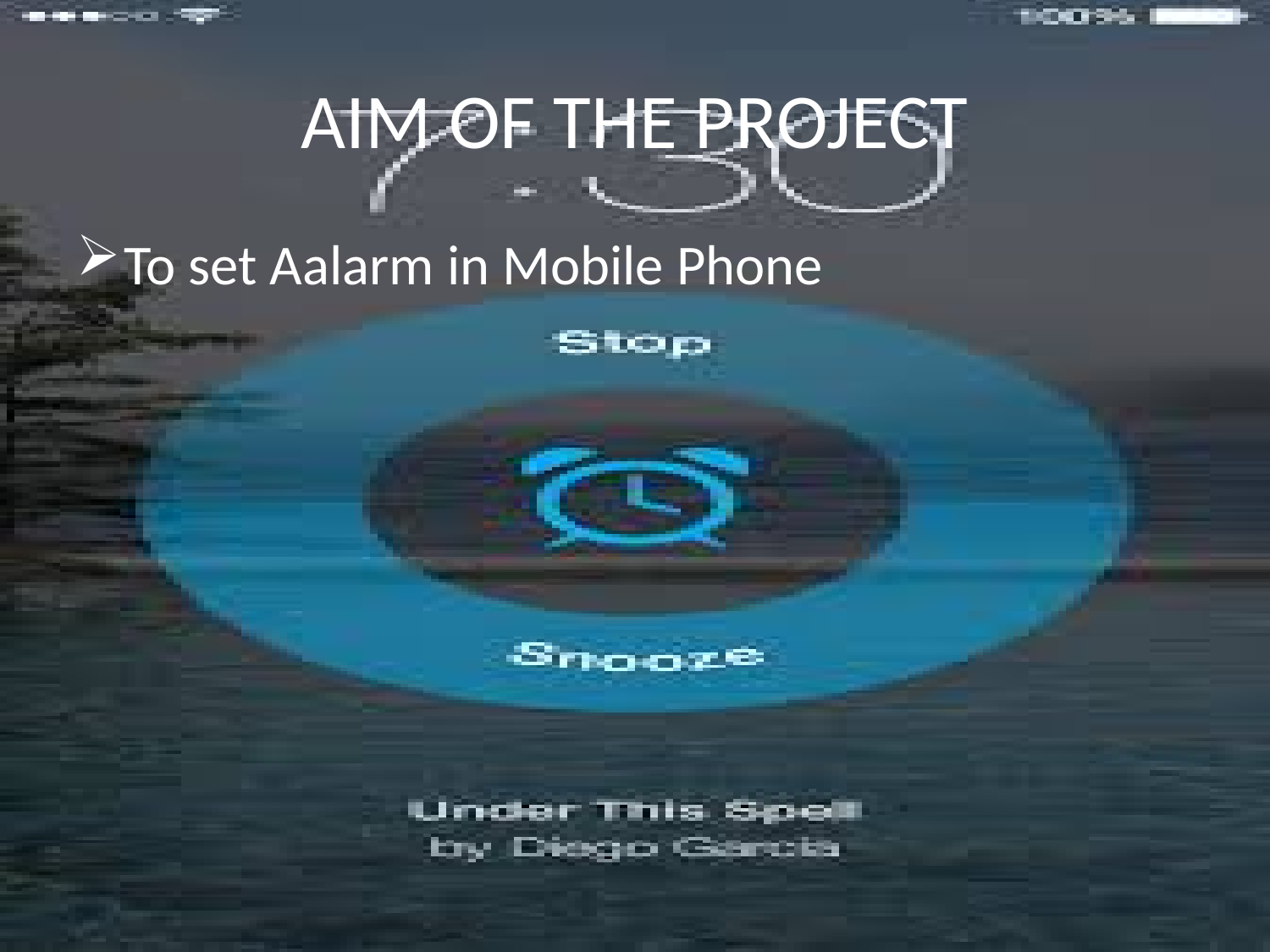

# AIM OF THE PROJECT
To set Aalarm in Mobile Phone